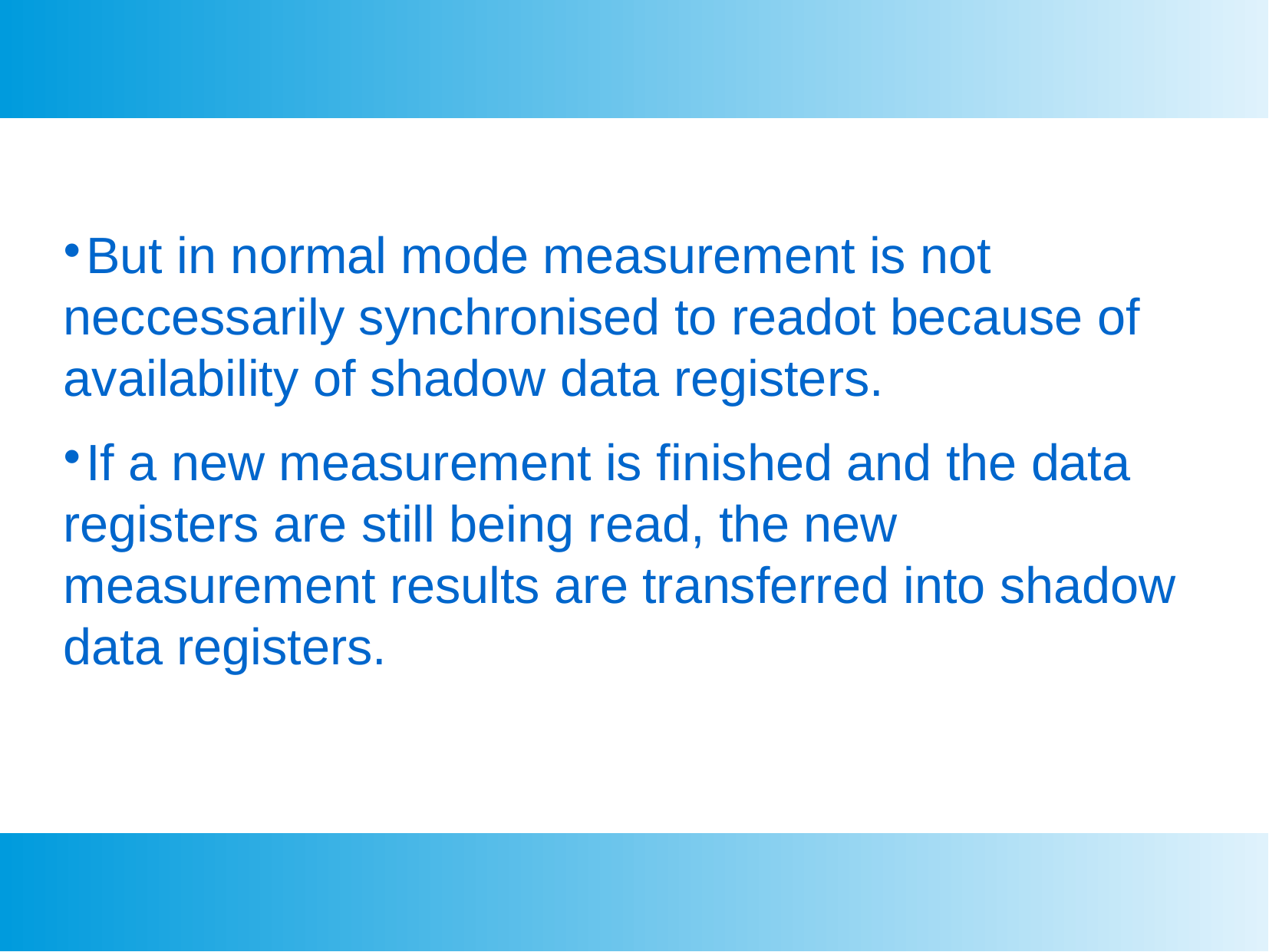

But in normal mode measurement is not neccessarily synchronised to readot because of availability of shadow data registers.
If a new measurement is finished and the data registers are still being read, the new measurement results are transferred into shadow data registers.